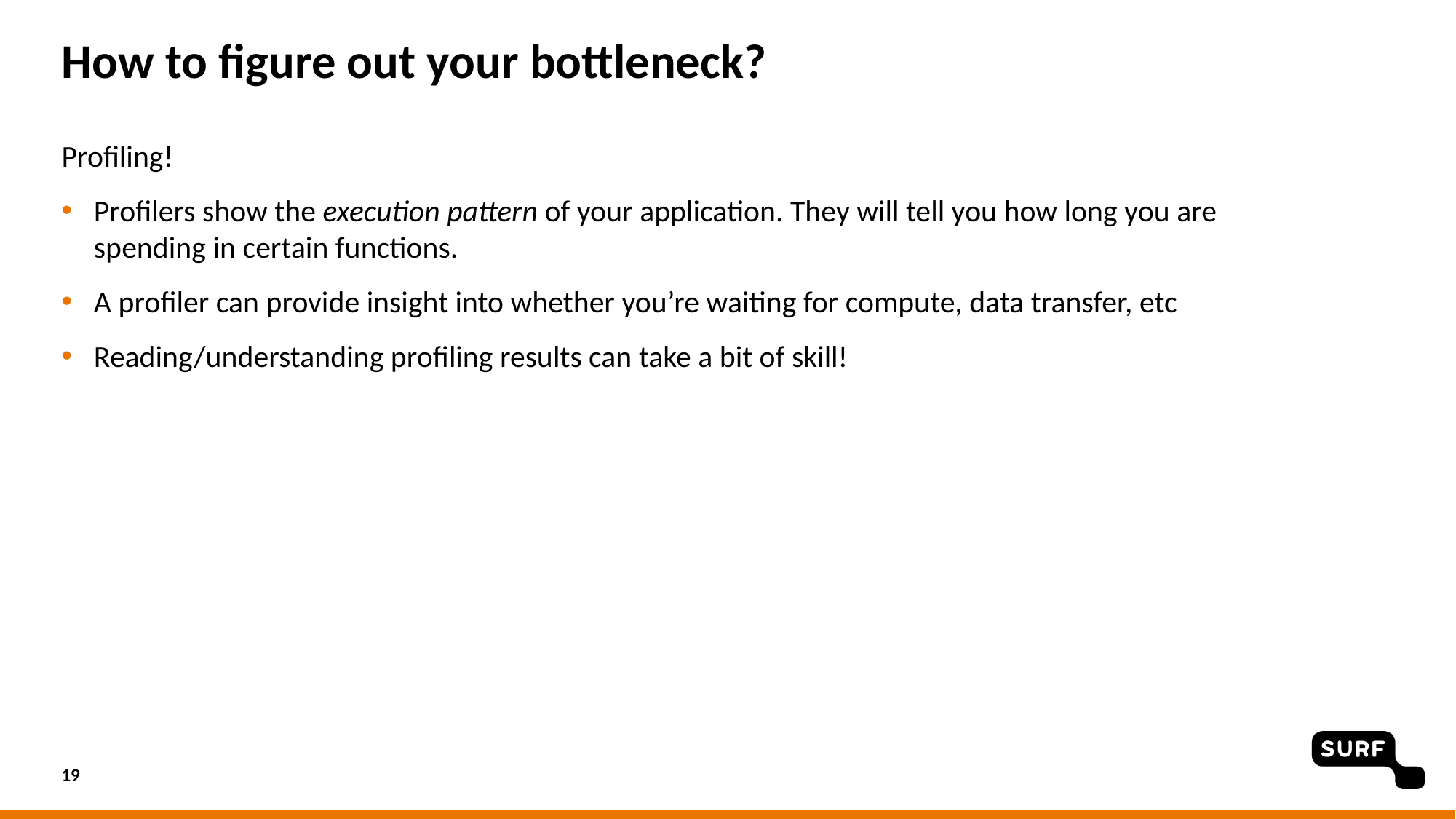

# How to figure out your bottleneck?
Profiling!
Profilers show the execution pattern of your application. They will tell you how long you are spending in certain functions.
A profiler can provide insight into whether you’re waiting for compute, data transfer, etc
Reading/understanding profiling results can take a bit of skill!

19